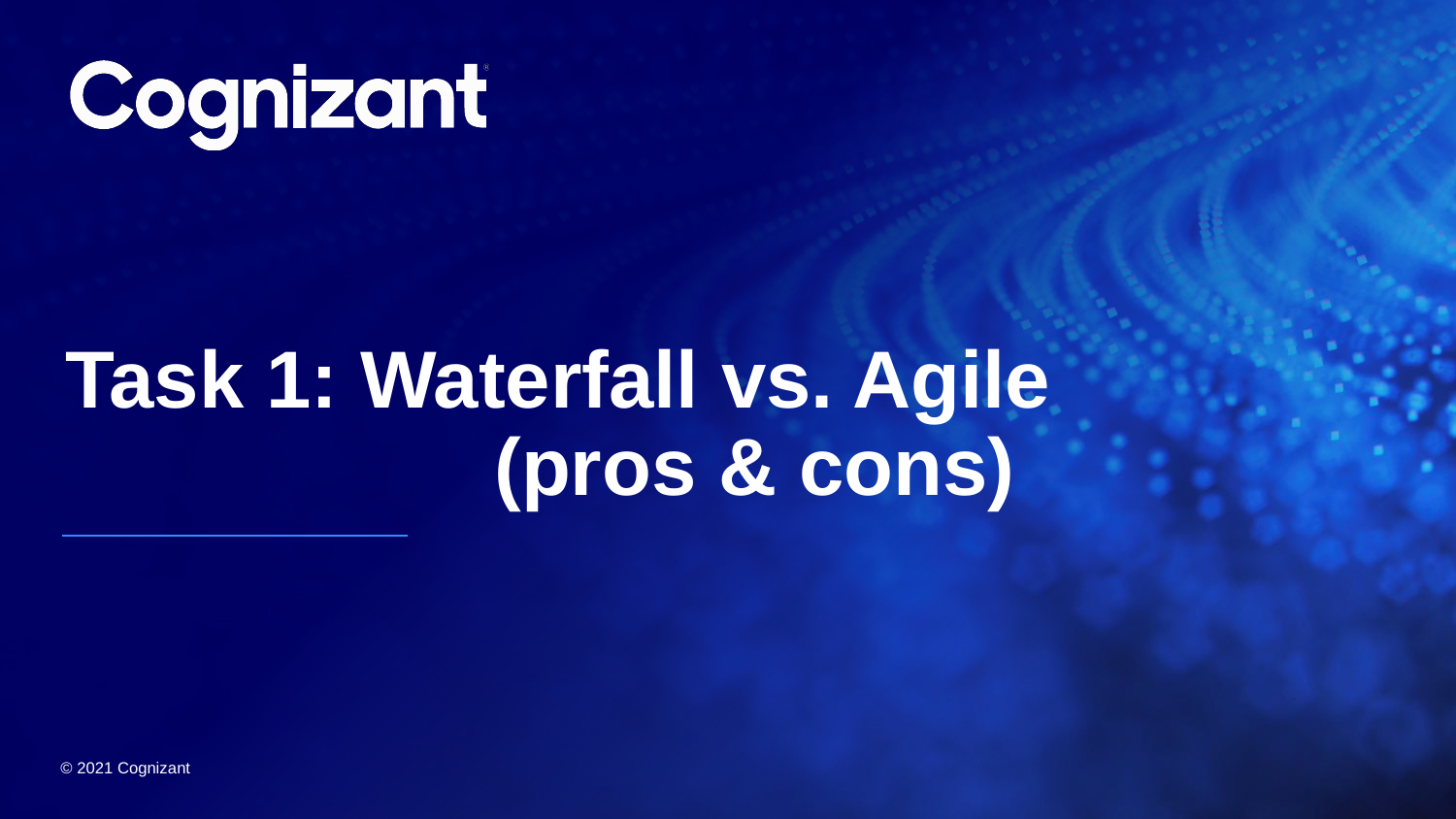

# Task 1: Waterfall vs. Agile
                   (pros & cons)
© 2021 Cognizant